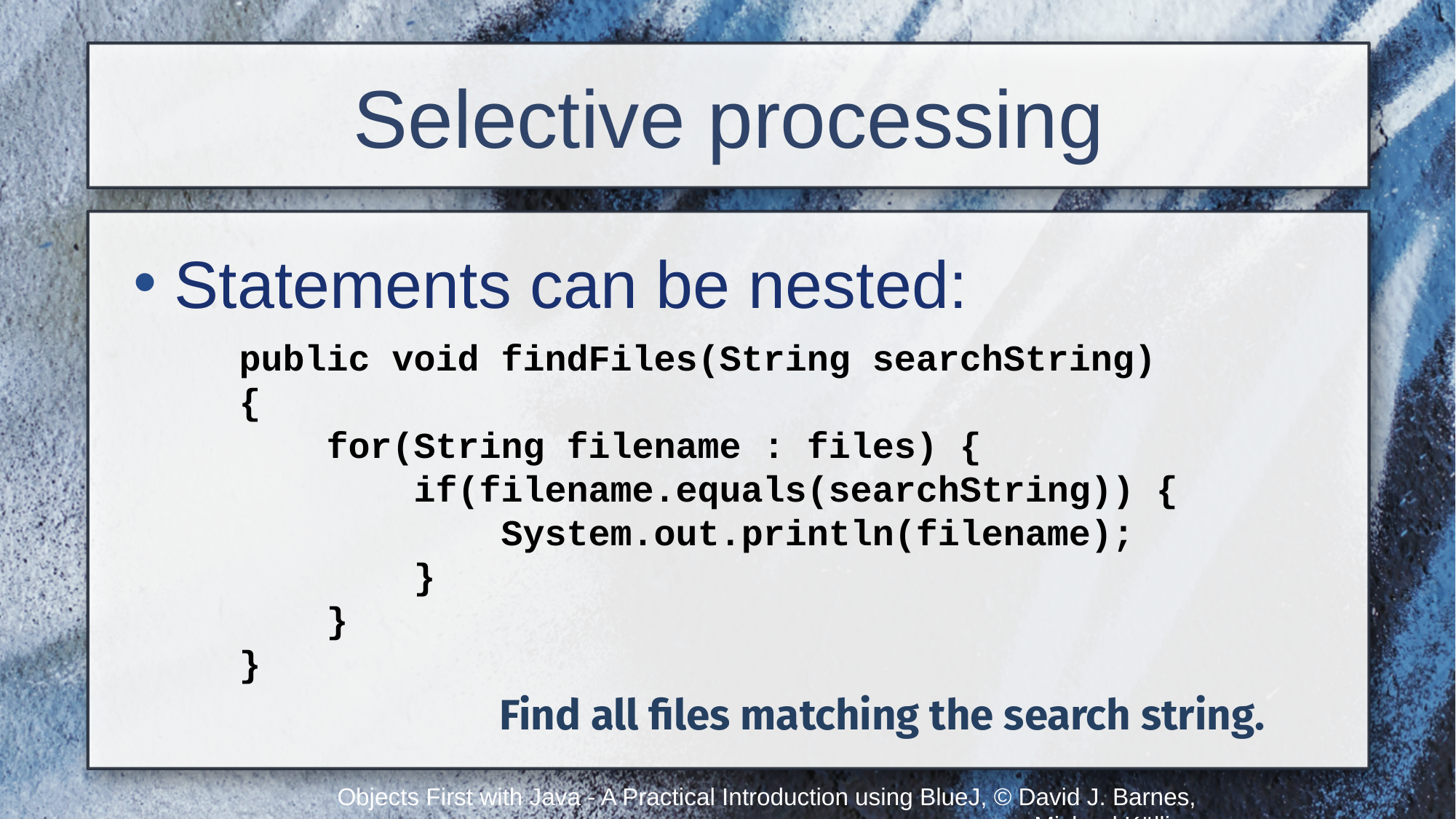

# Selective processing
Statements can be nested:
public void findFiles(String searchString)
{
    for(String filename : files) {
        if(filename.equals(searchString)) {
            System.out.println(filename);
        }
    }
}
Find all files matching the search string.